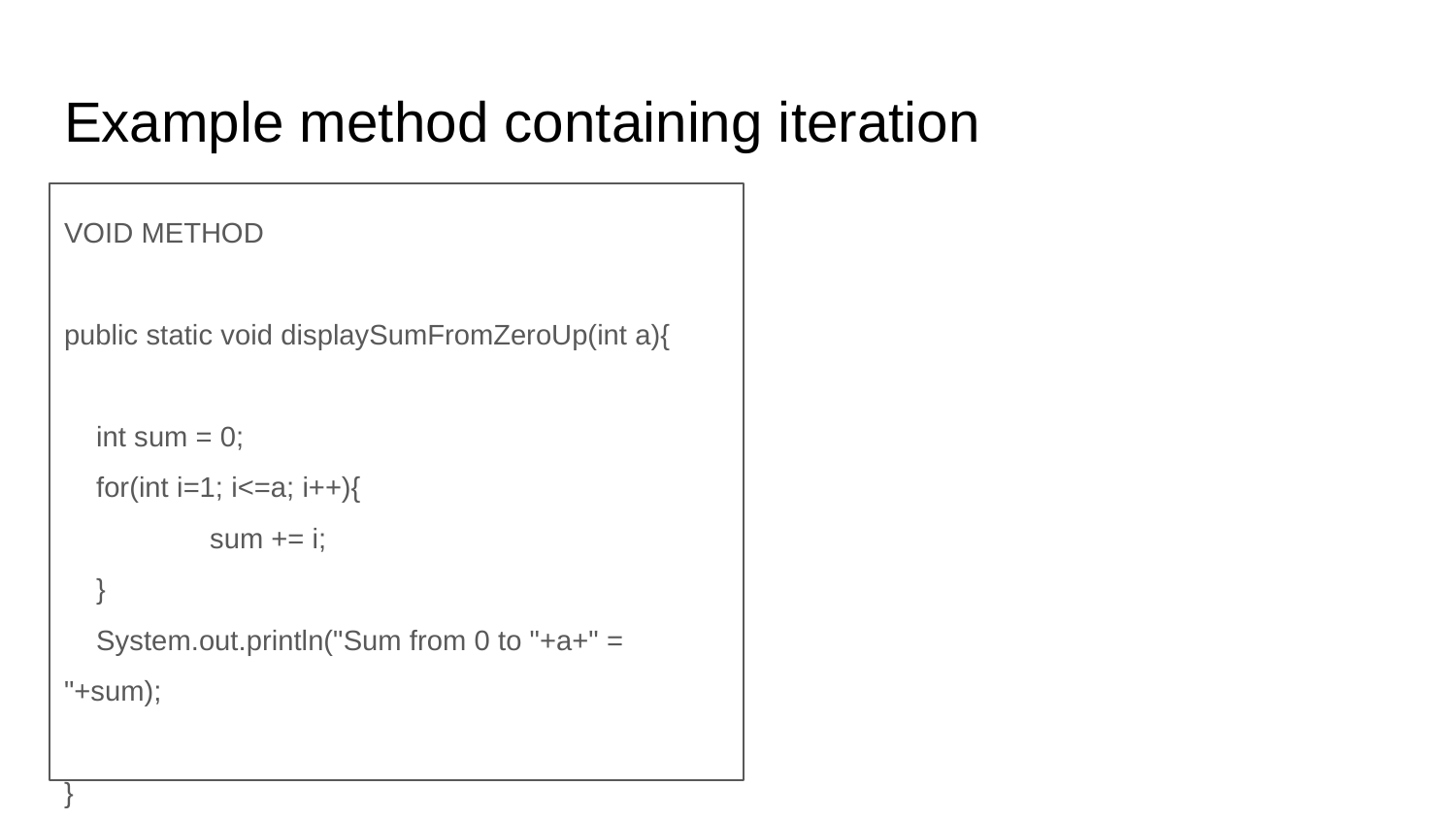

# Example method containing iteration
VOID METHOD

public static void displaySumFromZeroUp(int a){

    int sum = 0;
    for(int i=1; i<=a; i++){
	sum += i;
    }
    System.out.println("Sum from 0 to "+a+" = "+sum);

}